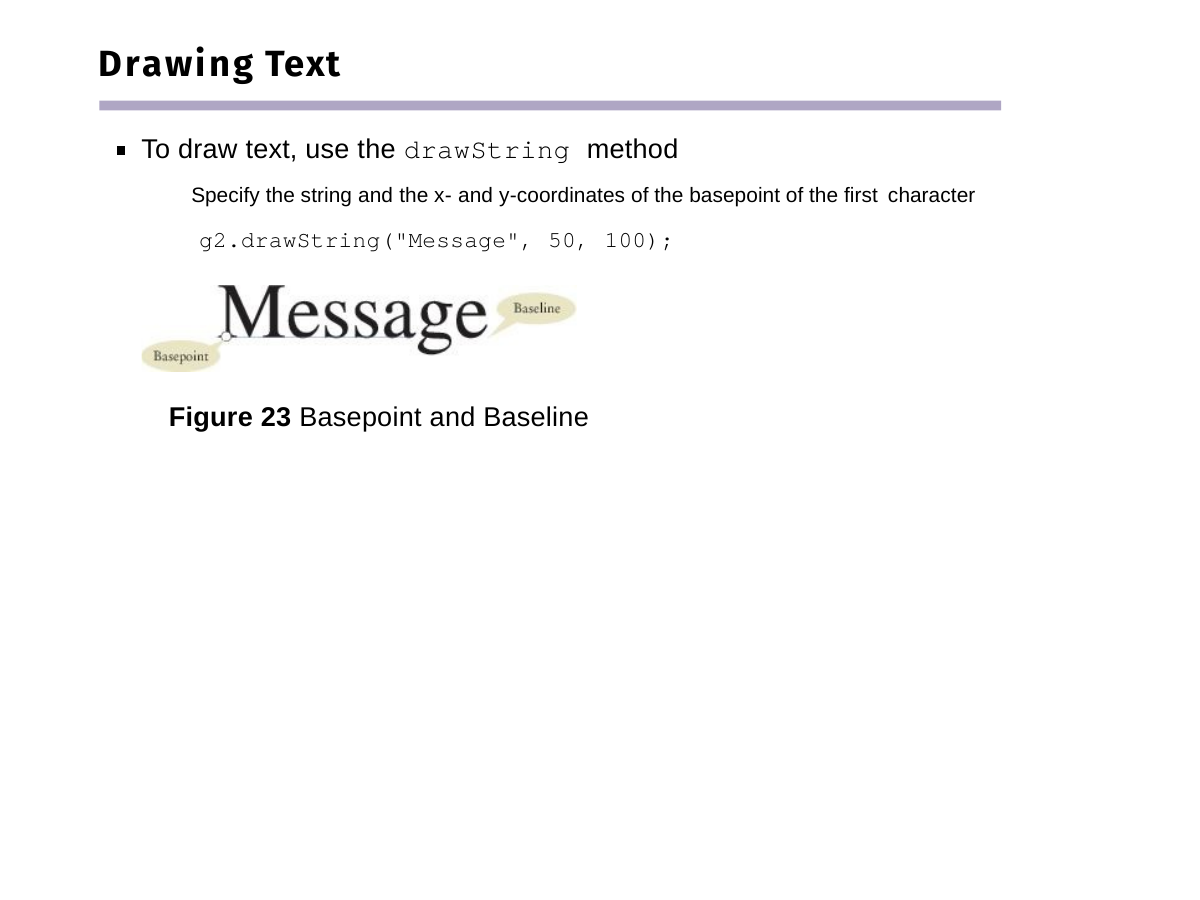

# Drawing Text

To draw text, use the drawString method
Specify the string and the x- and y-coordinates of the basepoint of the first character

g2.drawString("Message", 50, 100);

Figure 23 Basepoint and Baseline